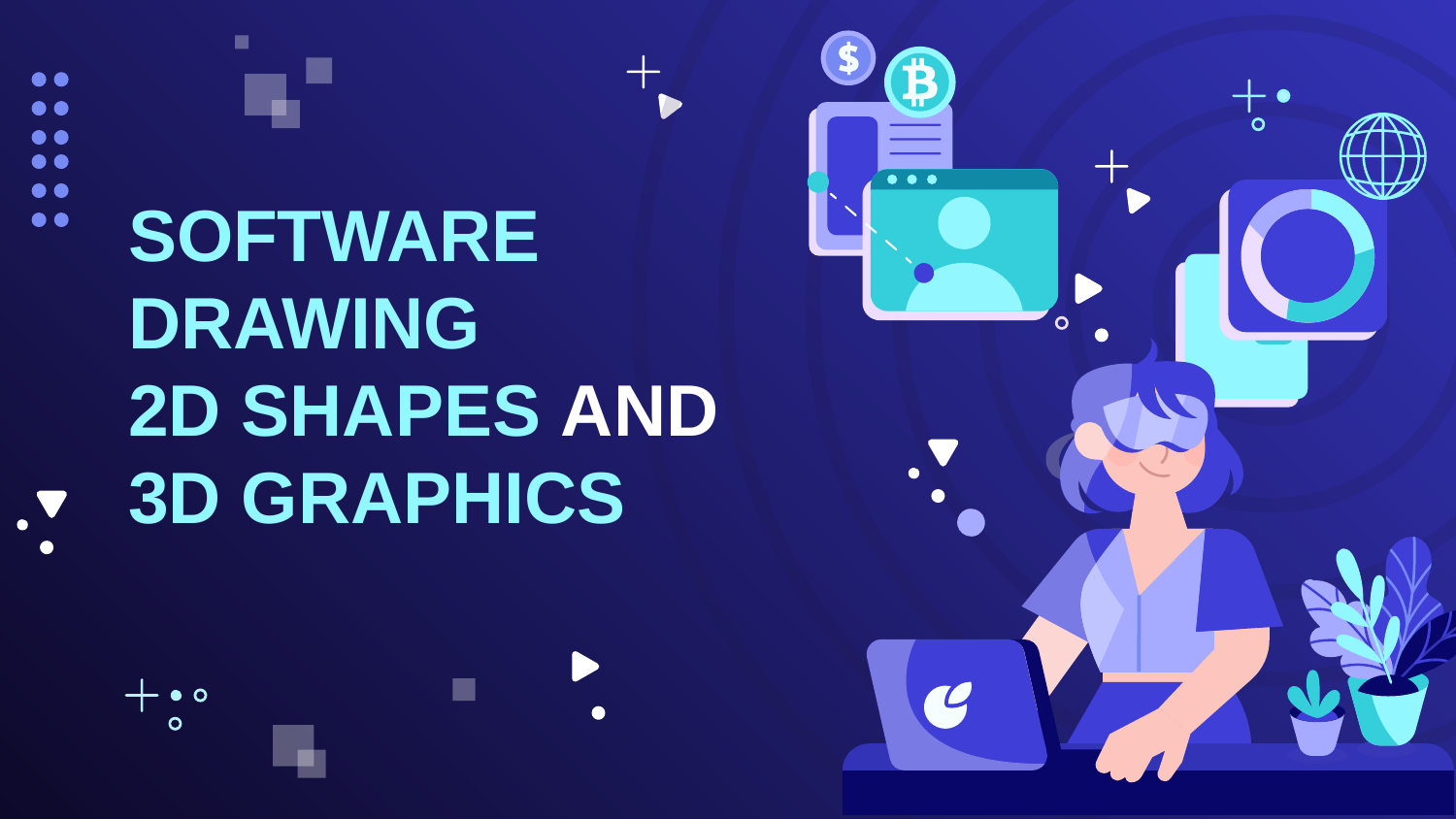

# SOFTWARE DRAWING
2D SHAPES AND
3D GRAPHICS